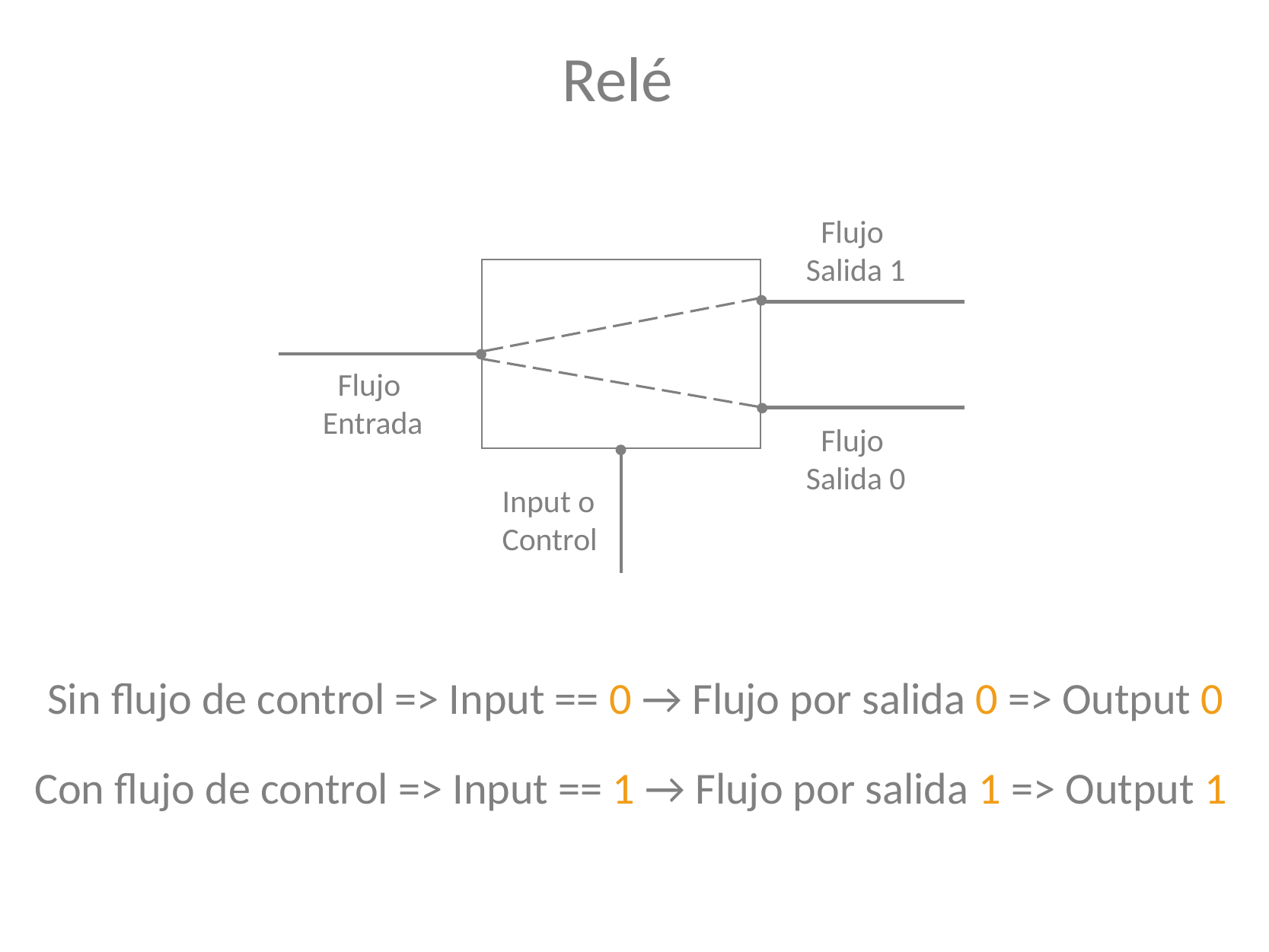

# Relé
Flujo
Salida 1

Flujo
Entrada

Flujo
Salida 0

Input o
Control
Sin flujo de control => Input == 0 → Flujo por salida 0 => Output 0
Con flujo de control => Input == 1 → Flujo por salida 1 => Output 1